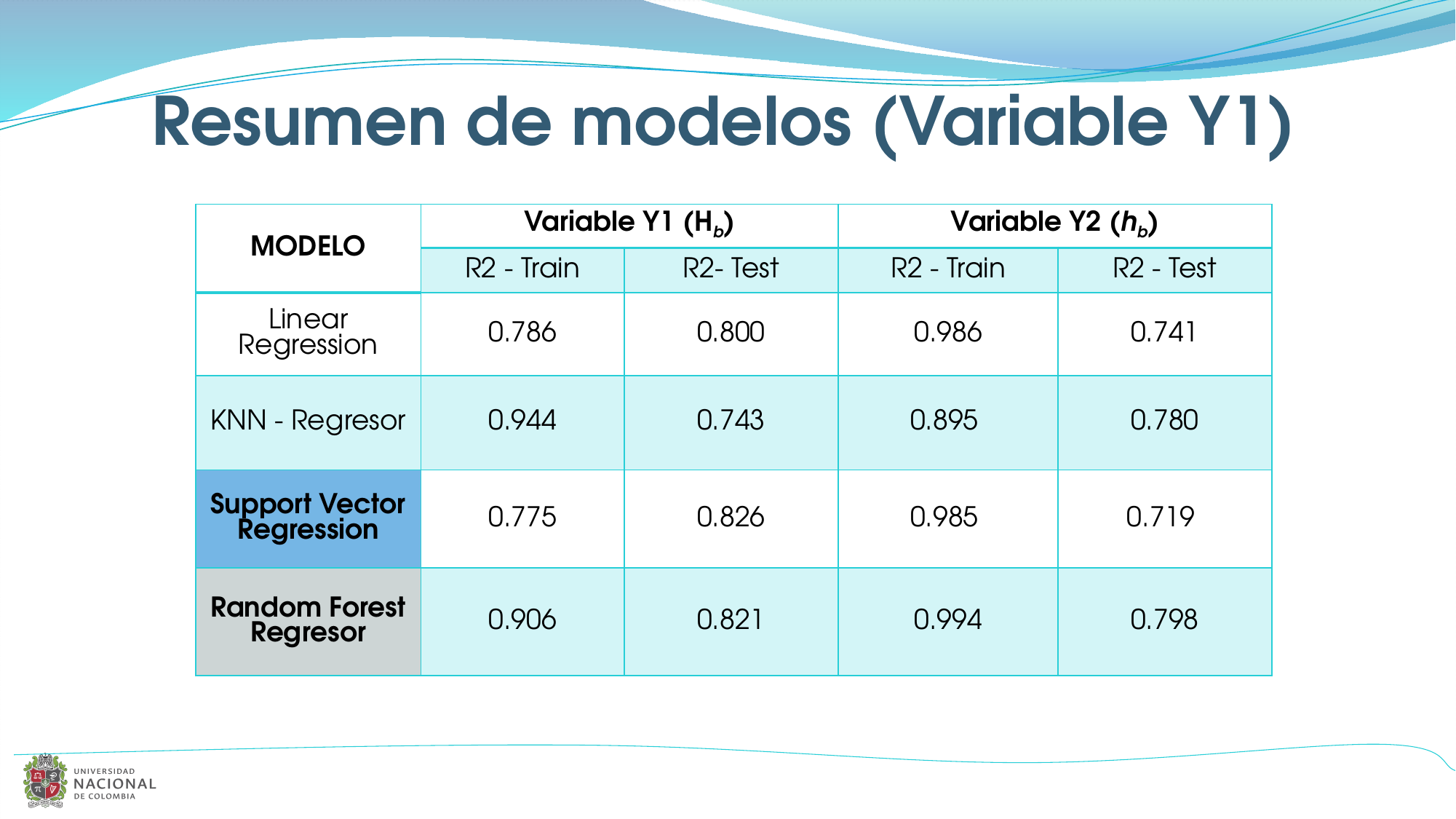

# Resumen de modelos (Variable Y1)
| MODELO | Variable Y1 (Hb) |  | Variable Y2 (hb) |  |
| --- | --- | --- | --- | --- |
|  | R2 - Train | R2- Test | R2 - Train | R2 - Test |
| Linear Regression | 0.786 | 0.800 | 0.986 | 0.741 |
| KNN - Regresor | 0.944 | 0.743 | 0.895 | 0.780 |
| Support Vector Regression | 0.775 | 0.826 | 0.985 | 0.719 |
| Random Forest Regresor | 0.906 | 0.821 | 0.994 | 0.798 |